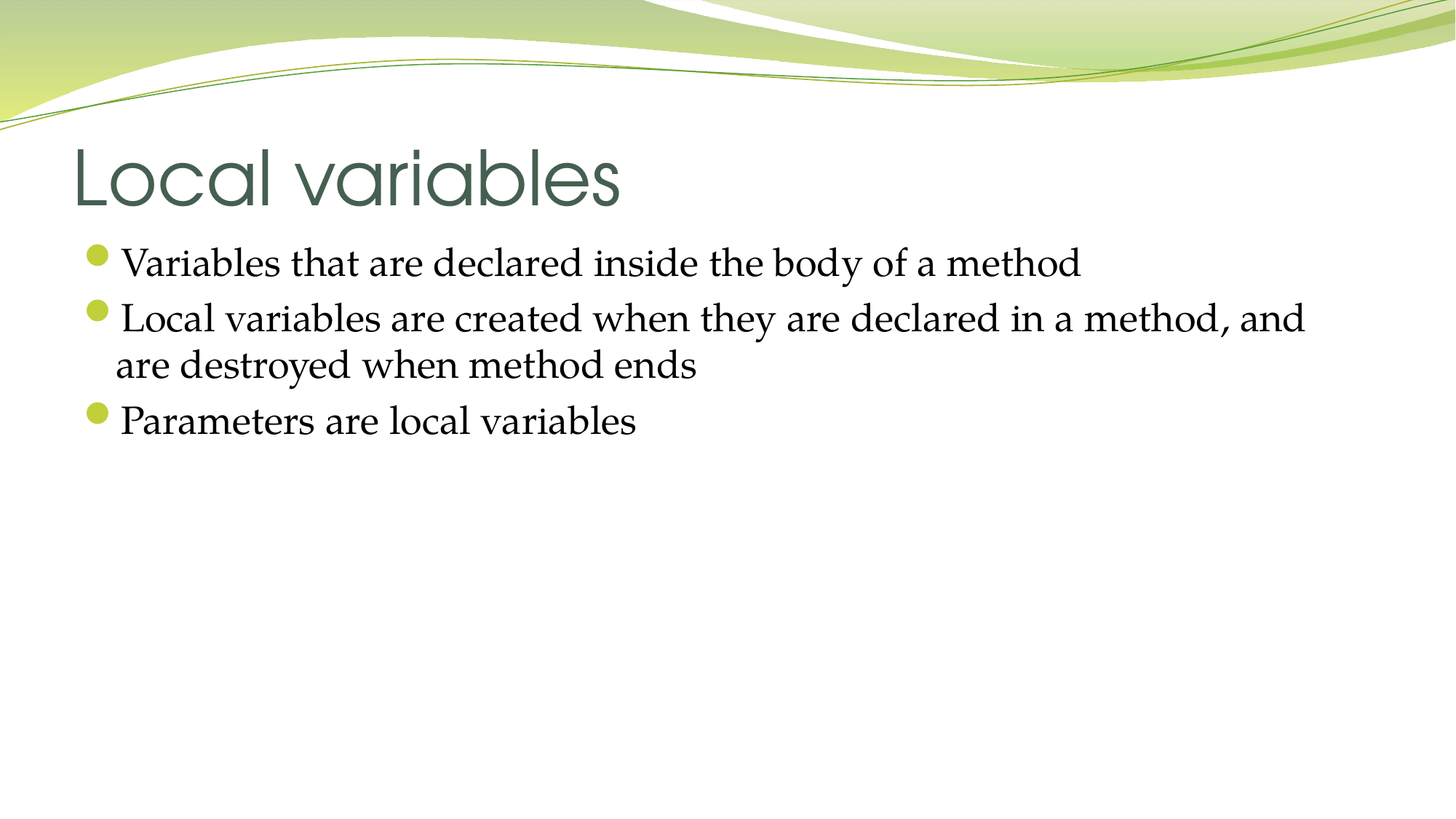

# Local variables
Variables that are declared inside the body of a method
Local variables are created when they are declared in a method, and are destroyed when method ends
Parameters are local variables